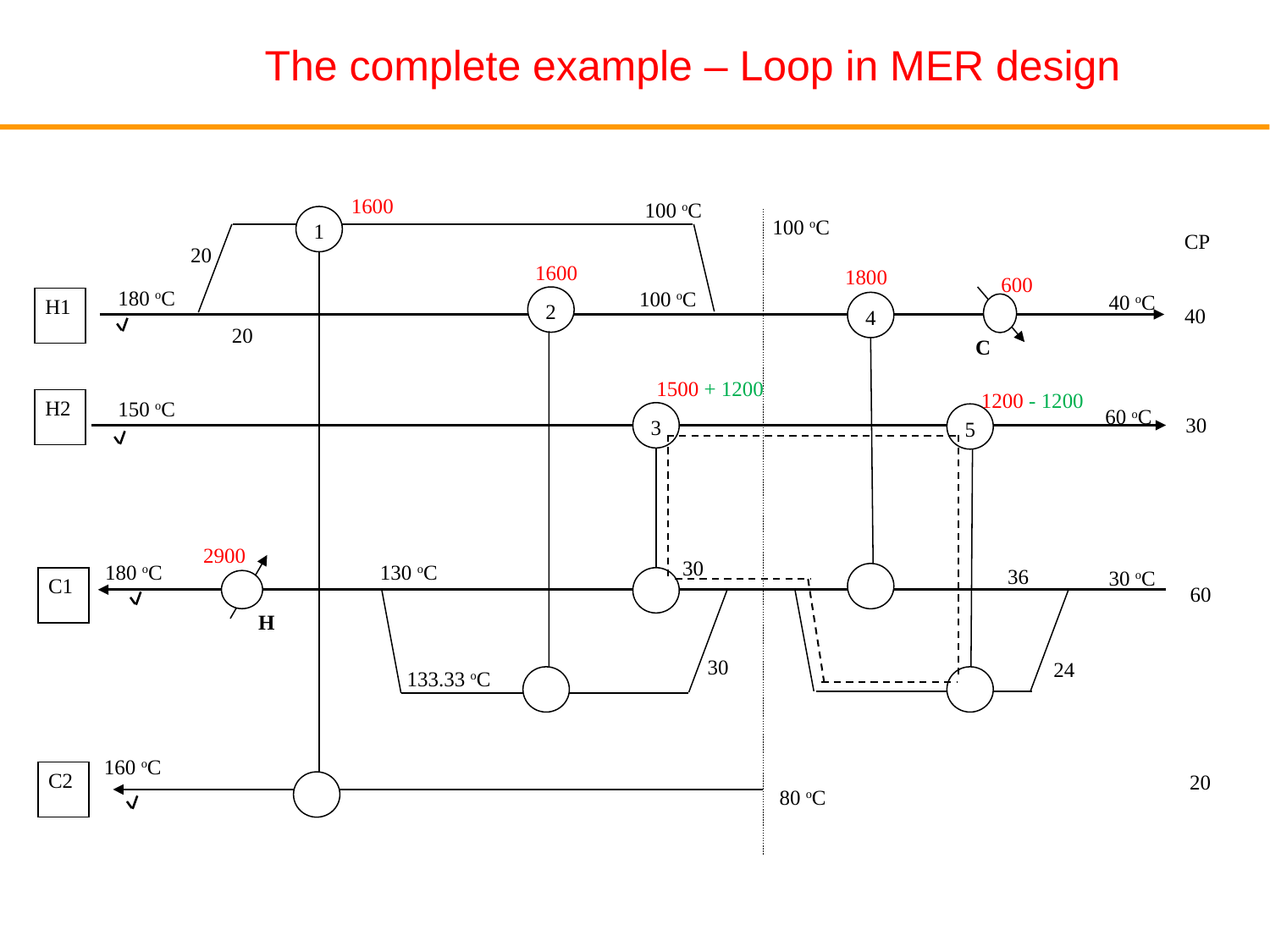

The complete example – Loop in MER design

1600
100 oC
1
100 oC
CP
20
1600
1800
600
180 oC
100 oC
40 oC
2
H1
4

40
20
C
1500 + 1200
1200 - 1200
H2
150 oC
60 oC
3
5
30
2900
30
180 oC
130 oC
36
30 oC

C1

60
H
30
24
133.33 oC

160 oC
C2
20

80 oC